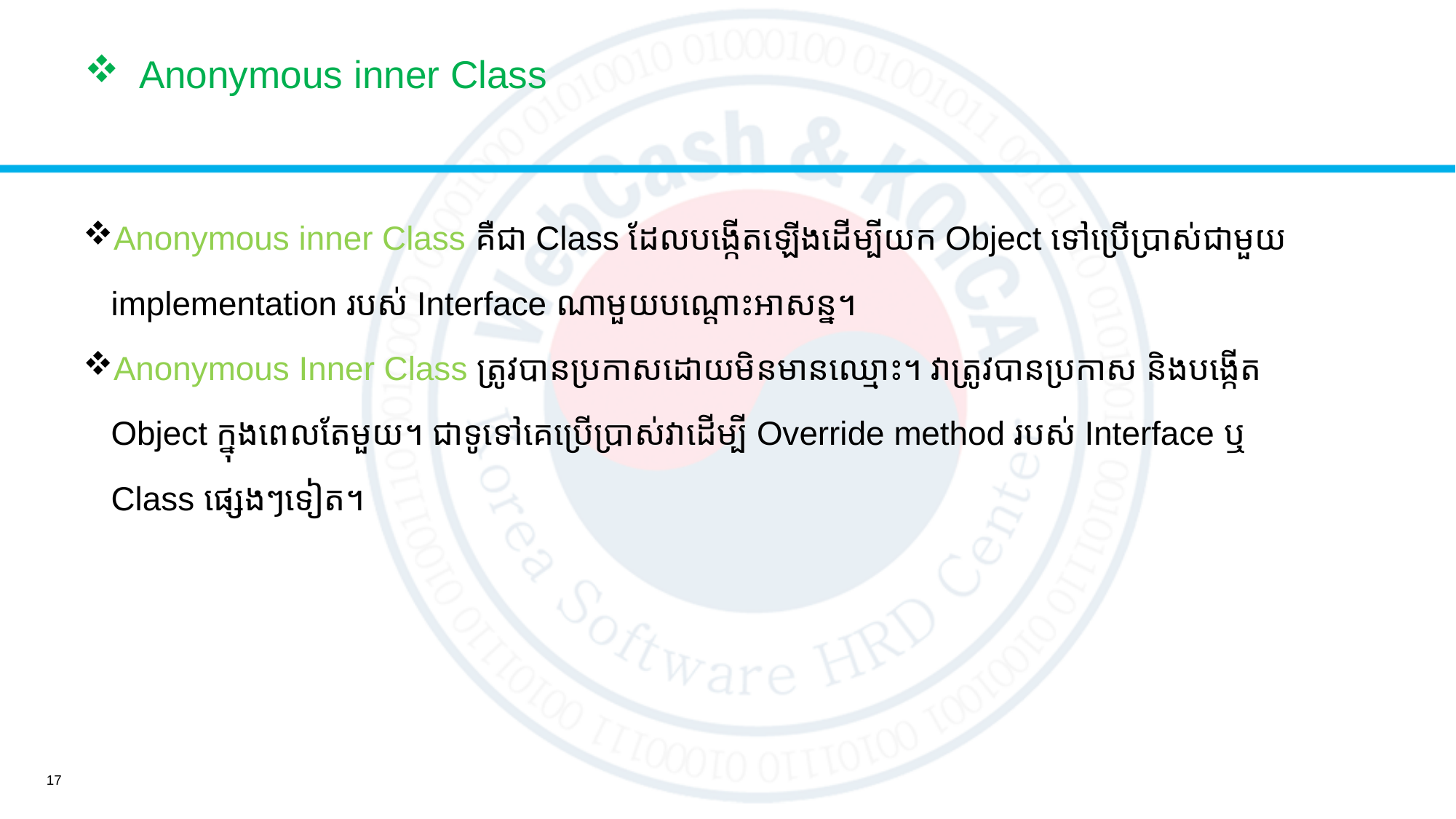

# Anonymous inner Class
Anonymous inner Class គឺជា Class ដែលបង្កើតឡើងដើម្បីយក Object ទៅប្រើប្រាស់ជាមួយ
   implementation របស់ Interface ណាមួយបណ្តោះអាសន្ន។
Anonymous Inner Class ត្រូវបានប្រកាសដោយមិនមានឈ្មោះ។ វាត្រូវបានប្រកាស និងបង្កើត
   Object ក្នុងពេលតែមួយ។ ជាទូទៅគេប្រើប្រាស់វាដើម្បី Override method របស់ Interface ឬ
   Class ផ្សេងៗទៀត។

17